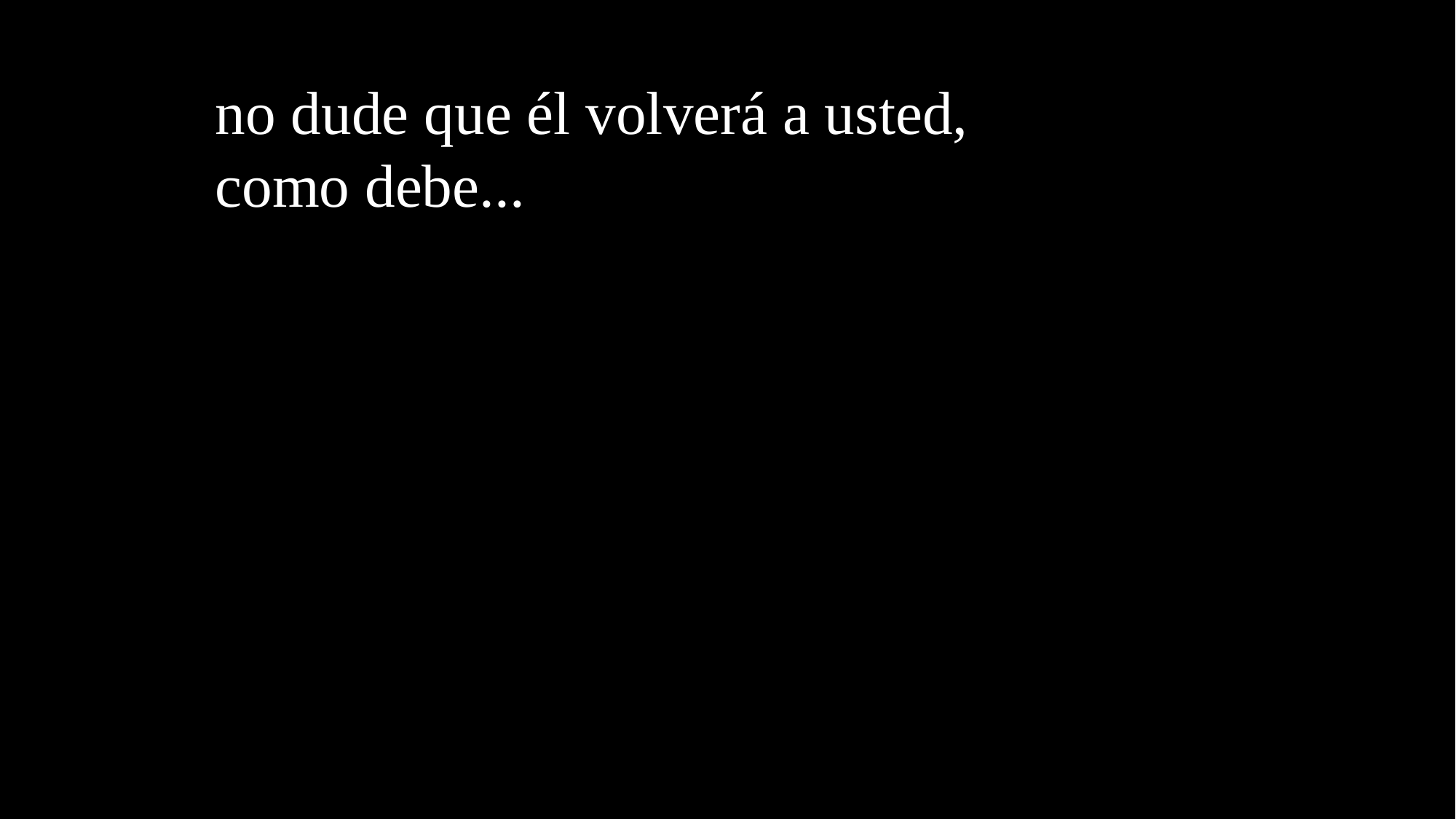

no dude que él volverá a usted, como debe...